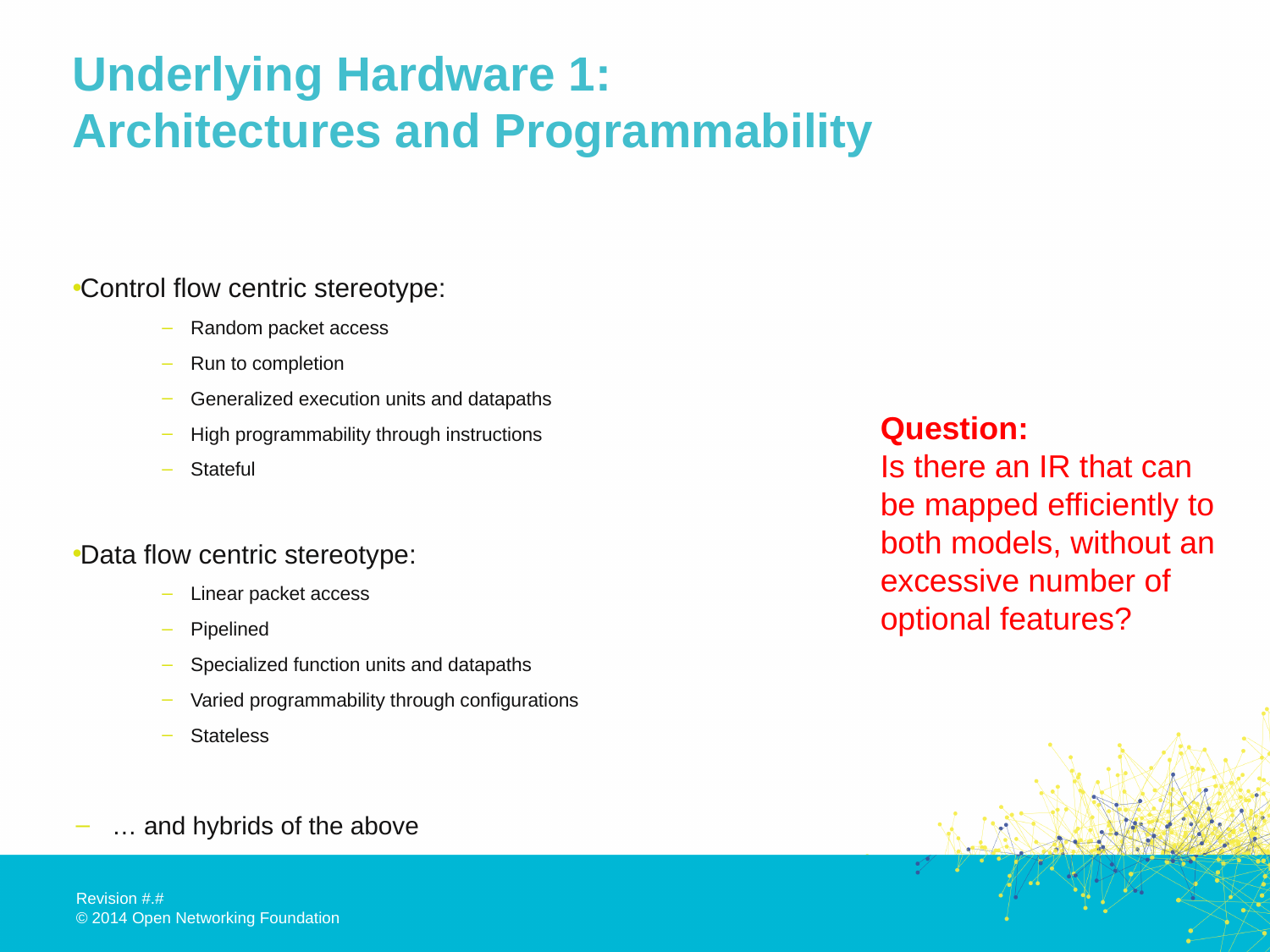

# Underlying Hardware 1: Architectures and Programmability

Control flow centric stereotype:
Random packet access
Run to completion
Generalized execution units and datapaths
High programmability through instructions
Stateful

Data flow centric stereotype:
Linear packet access
Pipelined
Specialized function units and datapaths
Varied programmability through configurations
Stateless

… and hybrids of the above
Question:
Is there an IR that can be mapped efficiently to both models, without an excessive number of optional features?